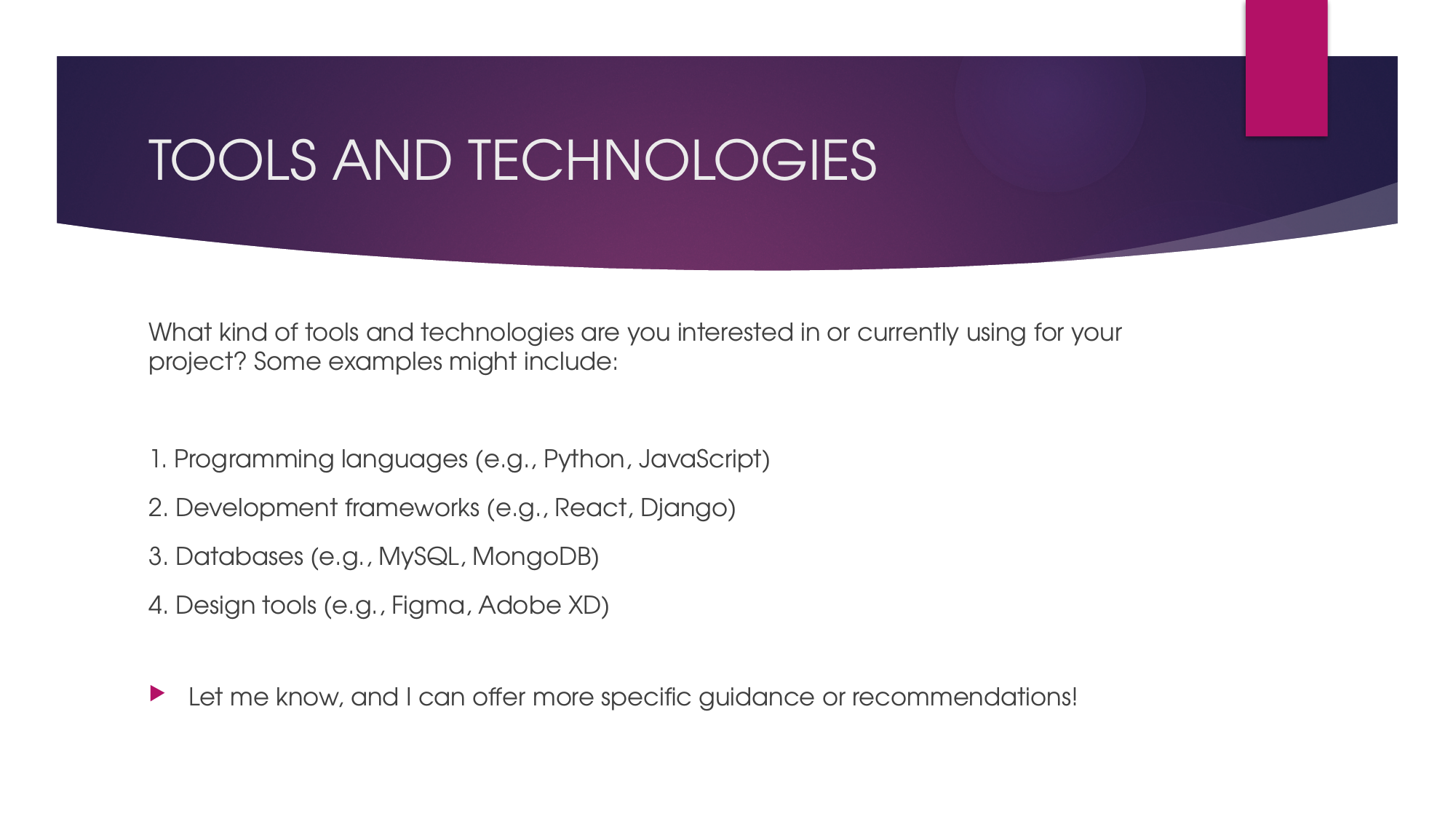

# TOOLS AND TECHNOLOGIES
What kind of tools and technologies are you interested in or currently using for your project? Some examples might include:

1. Programming languages (e.g., Python, JavaScript)
2. Development frameworks (e.g., React, Django)
3. Databases (e.g., MySQL, MongoDB)
4. Design tools (e.g., Figma, Adobe XD)

Let me know, and I can offer more specific guidance or recommendations!